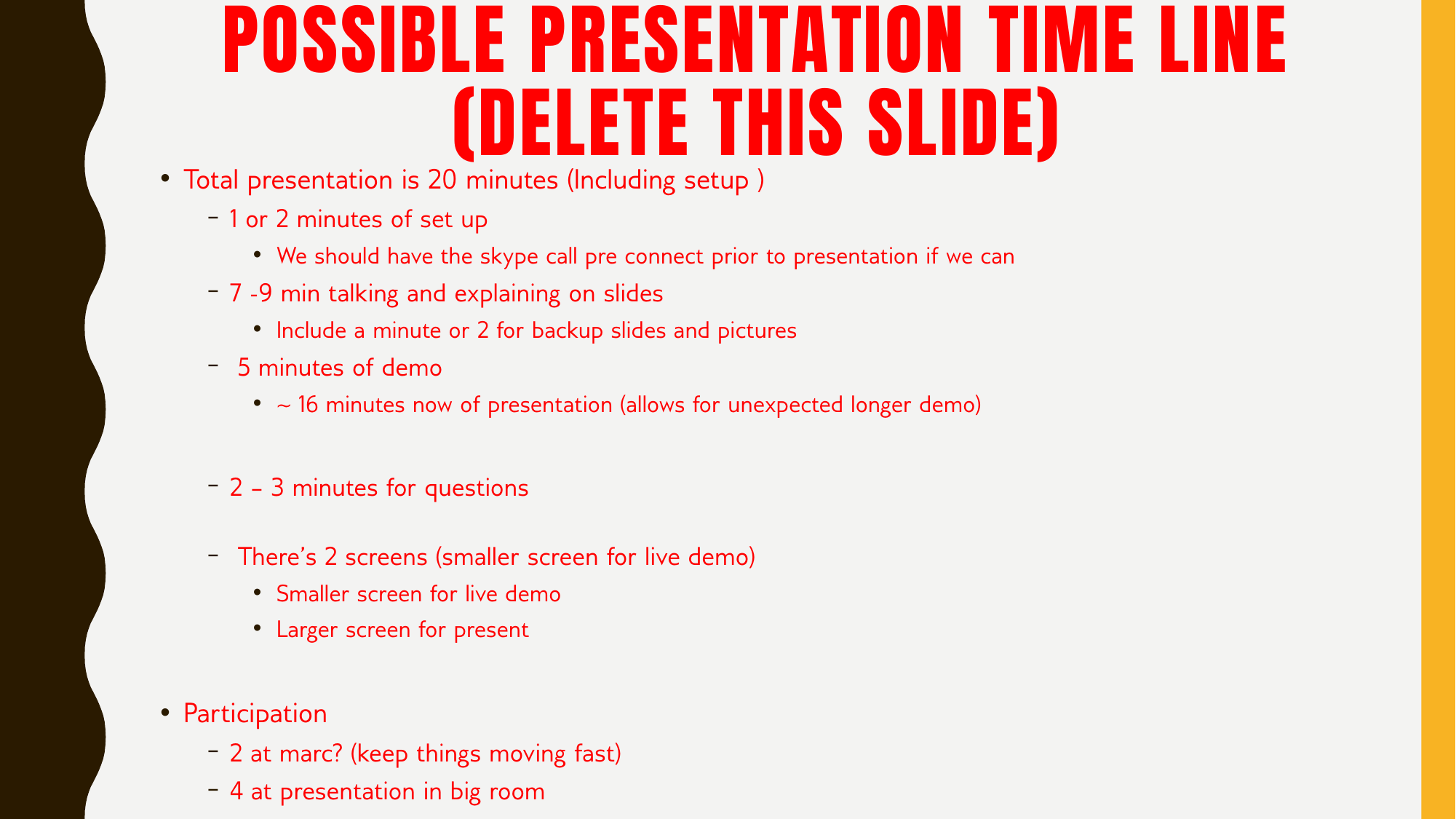

# Possible Presentation TIME LINE (DELETE THIS SLIDE)
Total presentation is 20 minutes (Including setup )
1 or 2 minutes of set up
We should have the skype call pre connect prior to presentation if we can
7 -9 min talking and explaining on slides
Include a minute or 2 for backup slides and pictures
 5 minutes of demo
~ 16 minutes now of presentation (allows for unexpected longer demo)

2 – 3 minutes for questions
 There’s 2 screens (smaller screen for live demo)
Smaller screen for live demo
Larger screen for present

Participation
2 at marc? (keep things moving fast)
4 at presentation in big room